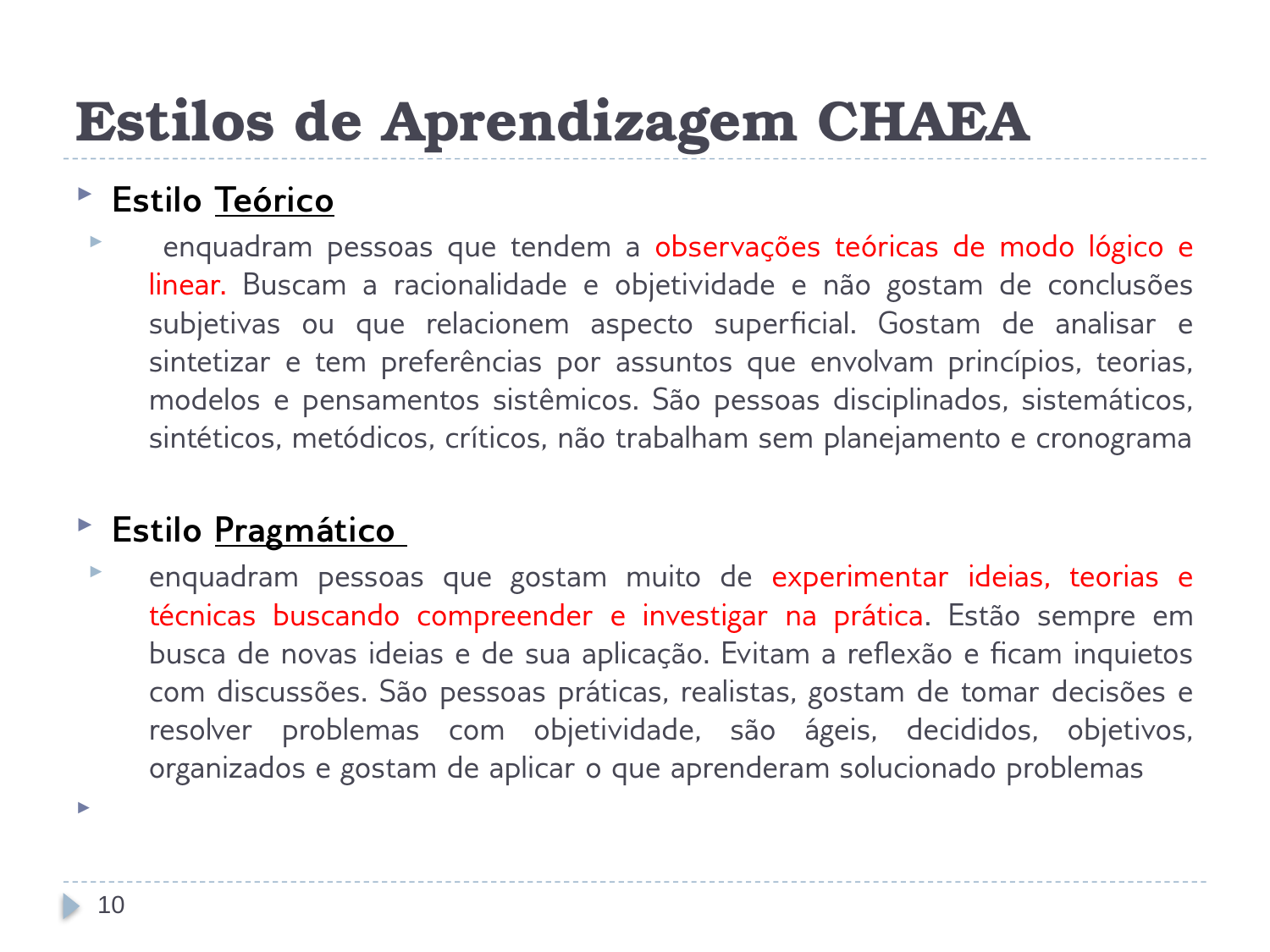

# Estilos de Aprendizagem CHAEA
Estilo Teórico
 enquadram pessoas que tendem a observações teóricas de modo lógico e linear. Buscam a racionalidade e objetividade e não gostam de conclusões subjetivas ou que relacionem aspecto superficial. Gostam de analisar e sintetizar e tem preferências por assuntos que envolvam princípios, teorias, modelos e pensamentos sistêmicos. São pessoas disciplinados, sistemáticos, sintéticos, metódicos, críticos, não trabalham sem planejamento e cronograma

Estilo Pragmático
enquadram pessoas que gostam muito de experimentar ideias, teorias e técnicas buscando compreender e investigar na prática. Estão sempre em busca de novas ideias e de sua aplicação. Evitam a reflexão e ficam inquietos com discussões. São pessoas práticas, realistas, gostam de tomar decisões e resolver problemas com objetividade, são ágeis, decididos, objetivos, organizados e gostam de aplicar o que aprenderam solucionado problemas

10